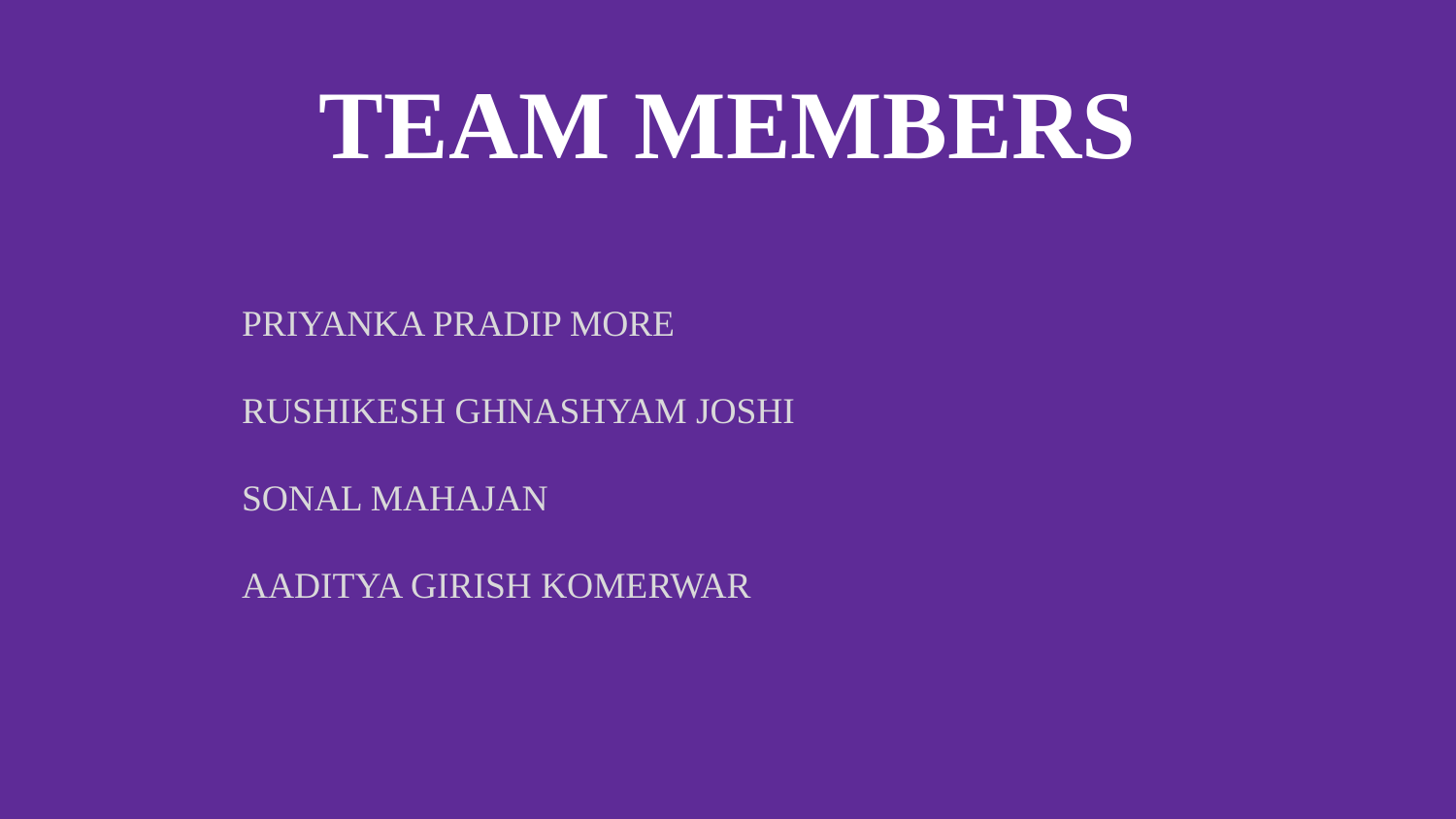

TEAM MEMBERS

PRIYANKA PRADIP MORE
RUSHIKESH GHNASHYAM JOSHI
SONAL MAHAJAN
AADITYA GIRISH KOMERWAR